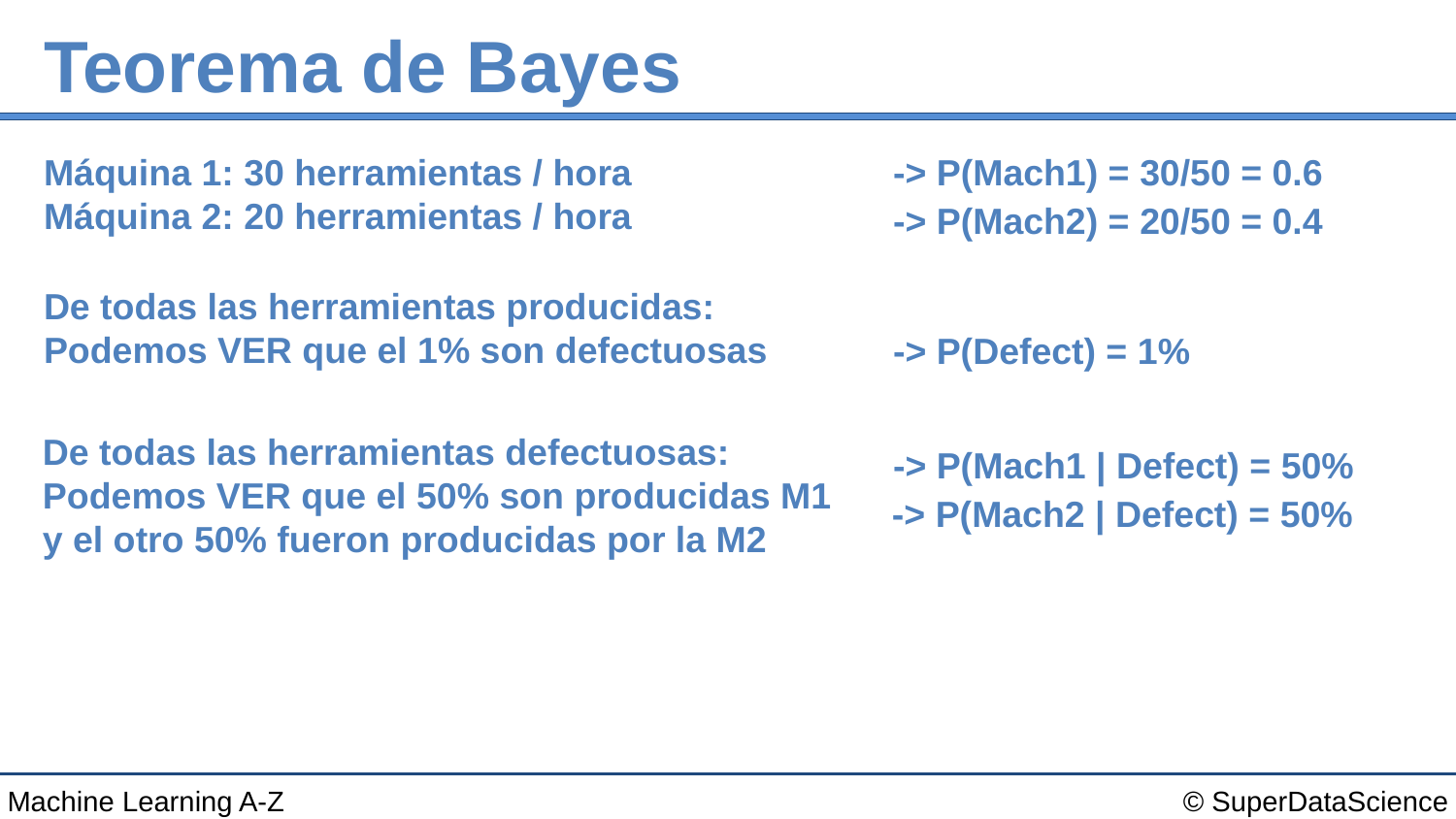

# Teorema de Bayes
Máquina 1: 30 herramientas / hora
Máquina 2: 20 herramientas / hora
-> P(Mach1) = 30/50 = 0.6
-> P(Mach2) = 20/50 = 0.4
De todas las herramientas producidas:
Podemos VER que el 1% son defectuosas
-> P(Defect) = 1%
De todas las herramientas defectuosas:
Podemos VER que el 50% son producidas M1
y el otro 50% fueron producidas por la M2
-> P(Mach1 | Defect) = 50%
-> P(Mach2 | Defect) = 50%